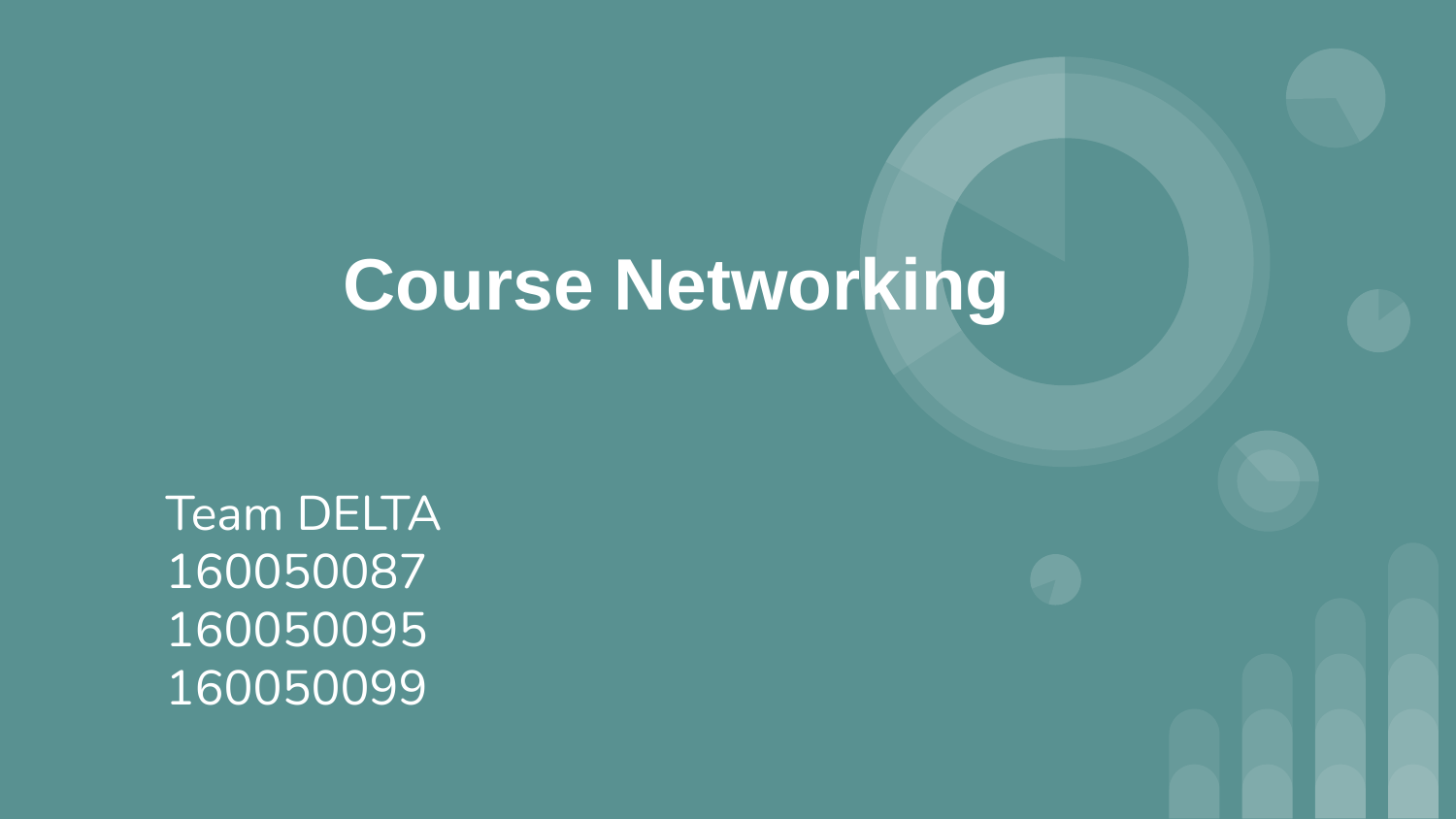

# Course Networking
Team DELTA
160050087
160050095
160050099